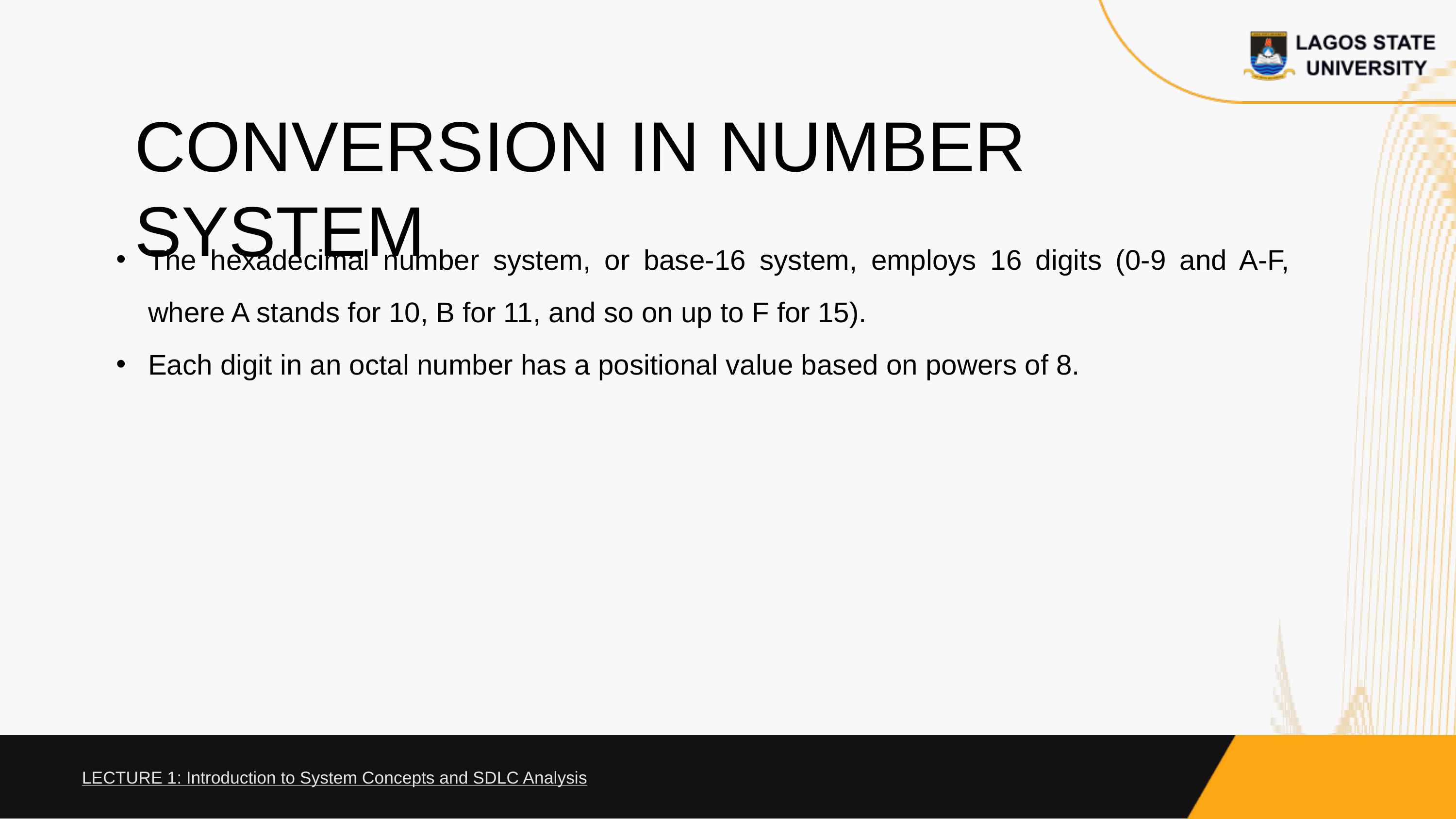

CONVERSION IN NUMBER SYSTEM
The hexadecimal number system, or base-16 system, employs 16 digits (0-9 and A-F, where A stands for 10, B for 11, and so on up to F for 15).
Each digit in an octal number has a positional value based on powers of 8.

LECTURE 1: Introduction to System Concepts and SDLC Analysis